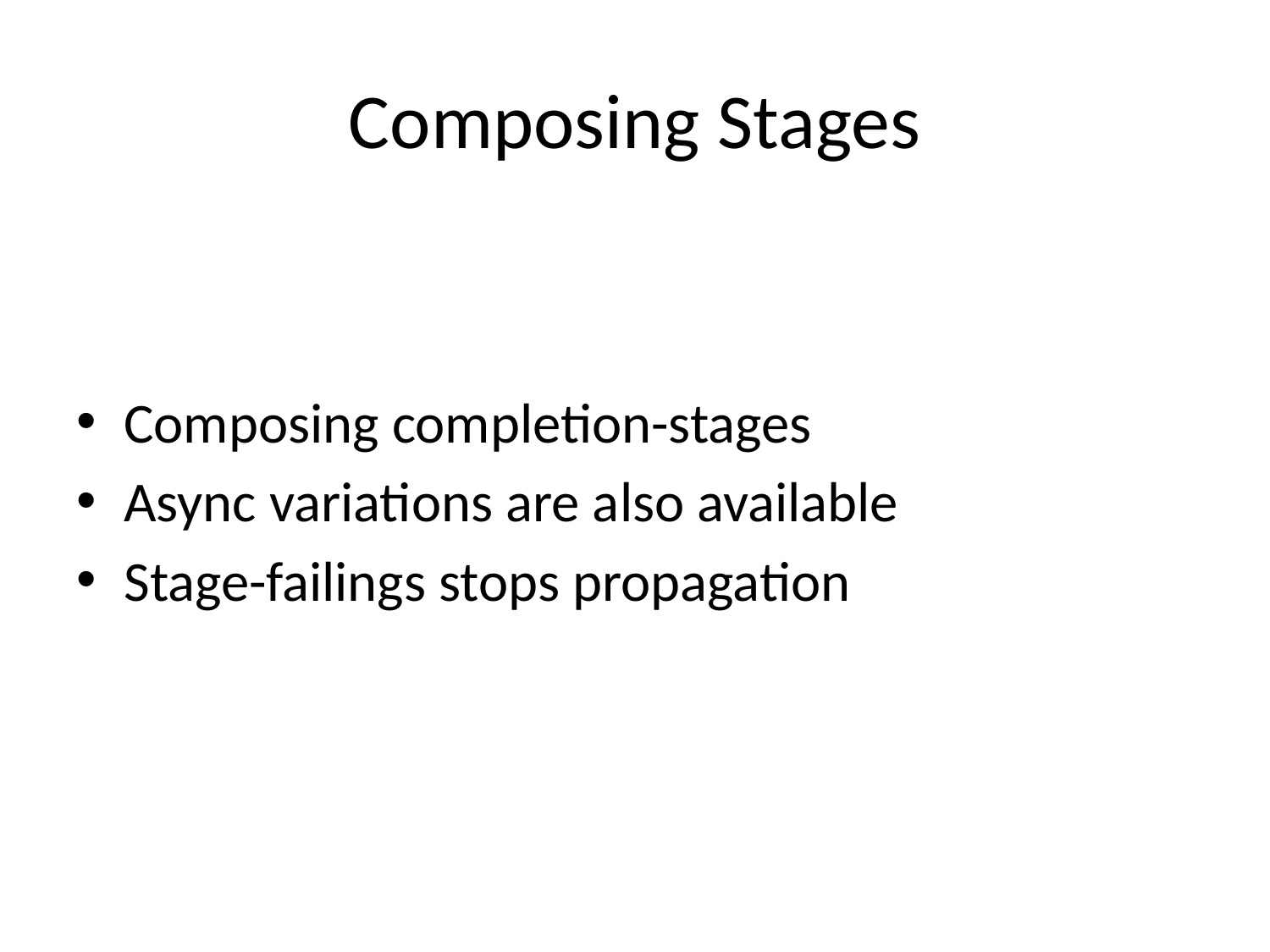

# Composing Stages

Composing completion-stages
Async variations are also available
Stage-failings stops propagation